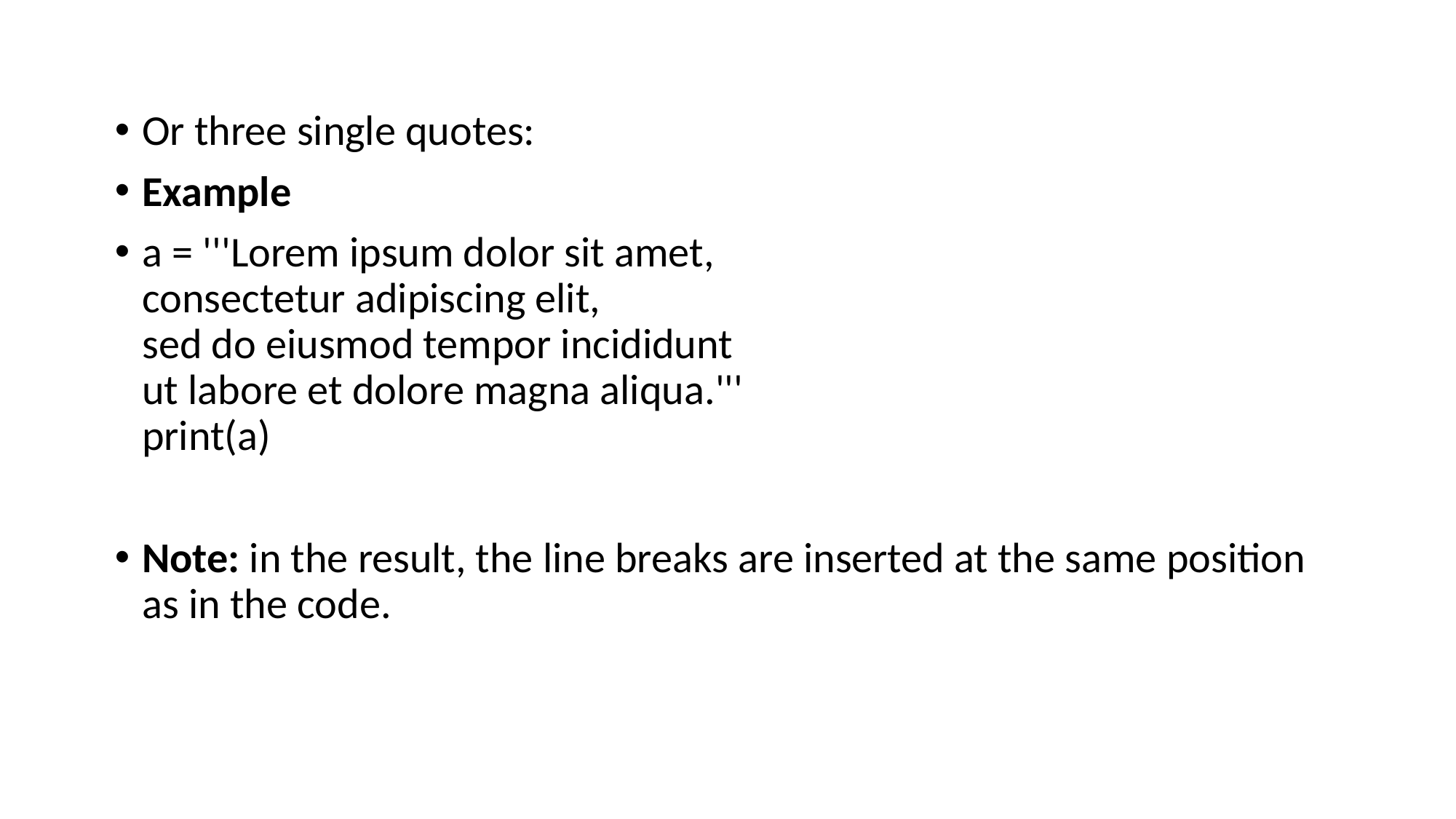

Or three single quotes:
Example
a = '''Lorem ipsum dolor sit amet,
consectetur adipiscing elit,
sed do eiusmod tempor incididunt
ut labore et dolore magna aliqua.'''
print(a)

Note: in the result, the line breaks are inserted at the same position as in the code.